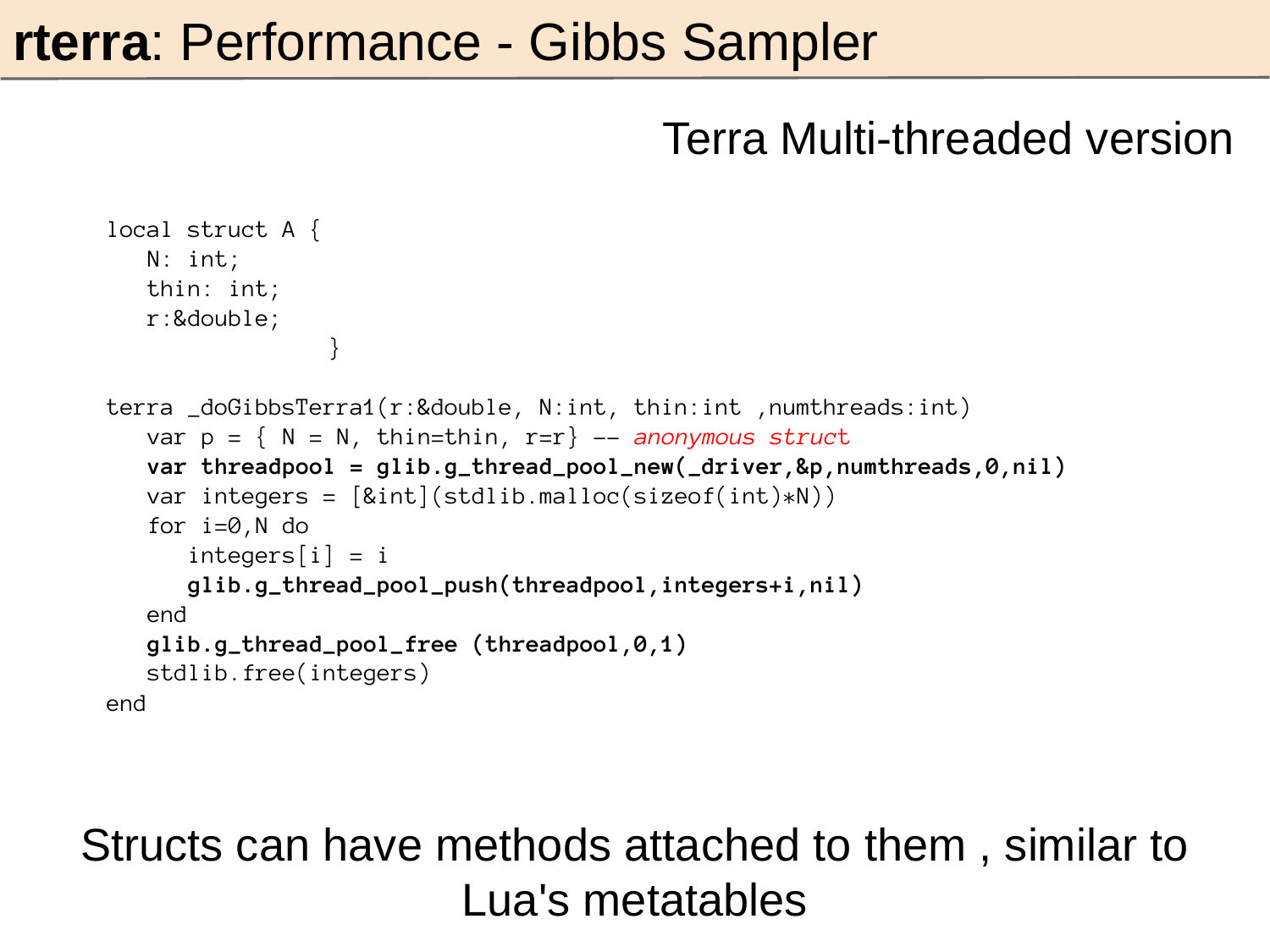

rterra: Performance - Gibbs Sampler
Terra Multi-threaded version
local struct A {
   N: int;
   thin: int;
   r:&double;
	       }

terra _doGibbsTerra1(r:&double, N:int, thin:int ,numthreads:int)
   var p = { N = N, thin=thin, r=r} -- anonymous struct
   var threadpool = glib.g_thread_pool_new(_driver,&p,numthreads,0,nil)
   var integers = [&int](stdlib.malloc(sizeof(int)*N))
   for i=0,N do
      integers[i] = i
      glib.g_thread_pool_push(threadpool,integers+i,nil)
   end
   glib.g_thread_pool_free (threadpool,0,1)
   stdlib.free(integers)
end

Structs can have methods attached to them , similar to Lua's metatables